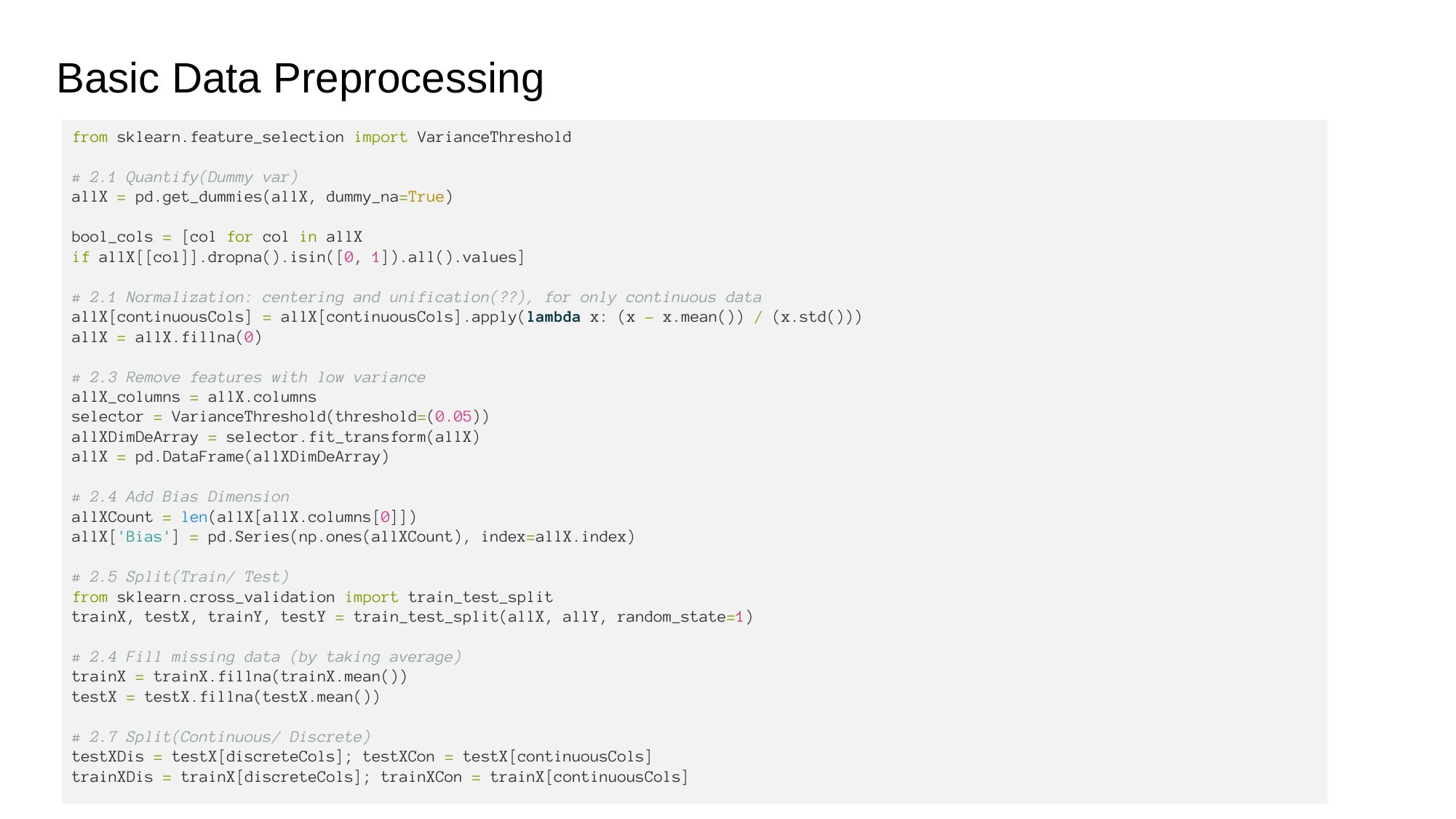

# Basic Data Preprocessing
from sklearn.feature_selection import VarianceThreshold
# 2.1 Quantify(Dummy var)
allX = pd.get_dummies(allX, dummy_na=True)
bool_cols = [col for col in allX
if allX[[col]].dropna().isin([0, 1]).all().values]
# 2.1 Normalization: centering and unification(??), for only continuous data
allX[continuousCols] = allX[continuousCols].apply(lambda x: (x - x.mean()) / (x.std()))
allX = allX.fillna(0)
# 2.3 Remove features with low variance
allX_columns = allX.columns
selector = VarianceThreshold(threshold=(0.05))
allXDimDeArray = selector.fit_transform(allX)
allX = pd.DataFrame(allXDimDeArray)
# 2.4 Add Bias Dimension
allXCount = len(allX[allX.columns[0]])
allX['Bias'] = pd.Series(np.ones(allXCount), index=allX.index)
# 2.5 Split(Train/ Test)
from sklearn.cross_validation import train_test_split
trainX, testX, trainY, testY = train_test_split(allX, allY, random_state=1)
# 2.4 Fill missing data (by taking average)
trainX = trainX.fillna(trainX.mean())
testX = testX.fillna(testX.mean())
# 2.7 Split(Continuous/ Discrete)
testXDis = testX[discreteCols]; testXCon = testX[continuousCols]
trainXDis = trainX[discreteCols]; trainXCon = trainX[continuousCols]